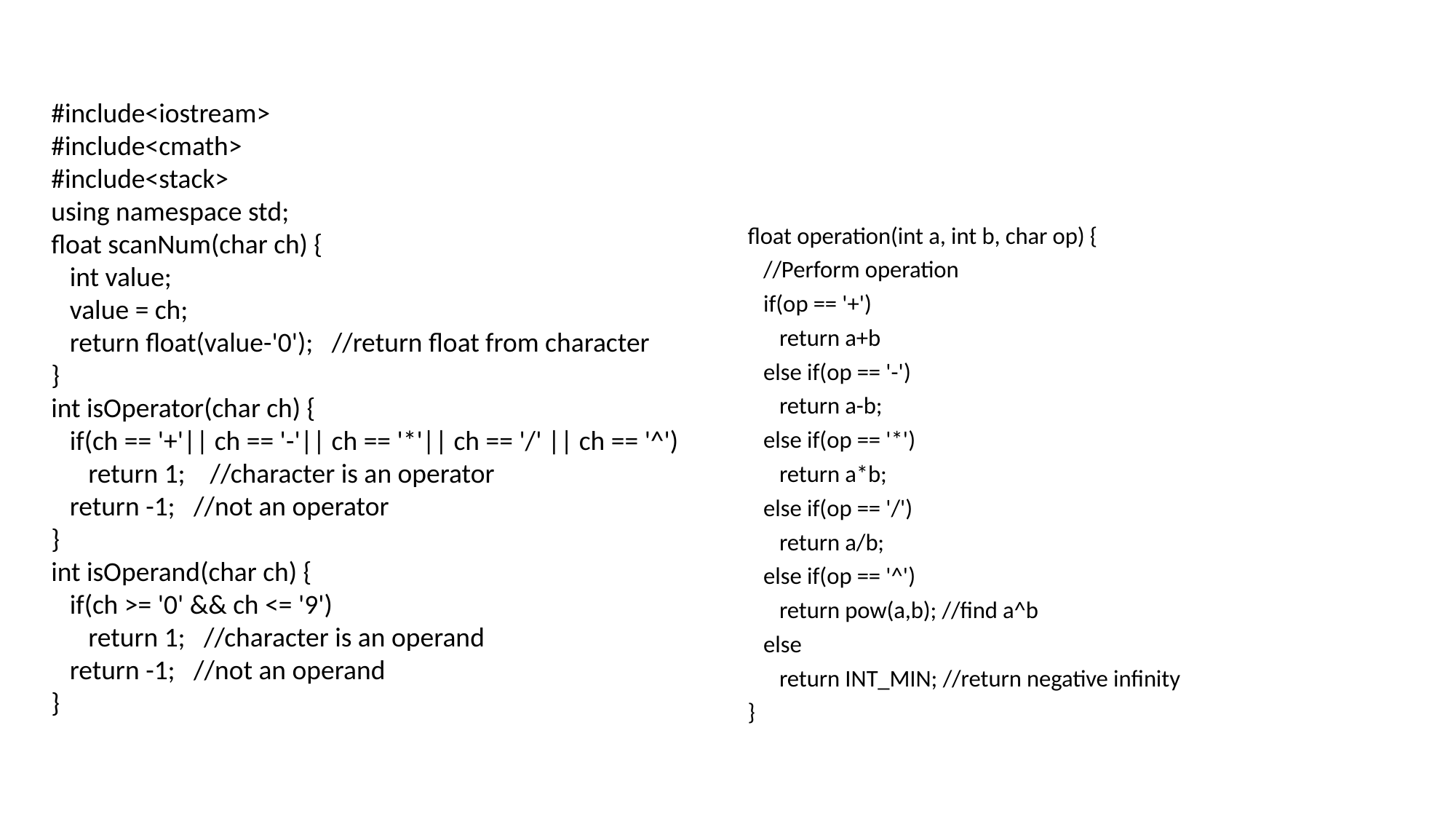

#include<iostream>
#include<cmath>
#include<stack>
using namespace std;
float scanNum(char ch) {
   int value;
   value = ch;
   return float(value-'0');   //return float from character
}
int isOperator(char ch) {
   if(ch == '+'|| ch == '-'|| ch == '*'|| ch == '/' || ch == '^')
      return 1;    //character is an operator
   return -1;   //not an operator
}
int isOperand(char ch) {
   if(ch >= '0' && ch <= '9')
      return 1;   //character is an operand
   return -1;   //not an operand
}
float operation(int a, int b, char op) {
   //Perform operation
   if(op == '+')
      return a+b
   else if(op == '-')
      return a-b;
   else if(op == '*')
      return a*b;
   else if(op == '/')
      return a/b;
   else if(op == '^')
      return pow(a,b); //find a^b
   else
      return INT_MIN; //return negative infinity
}